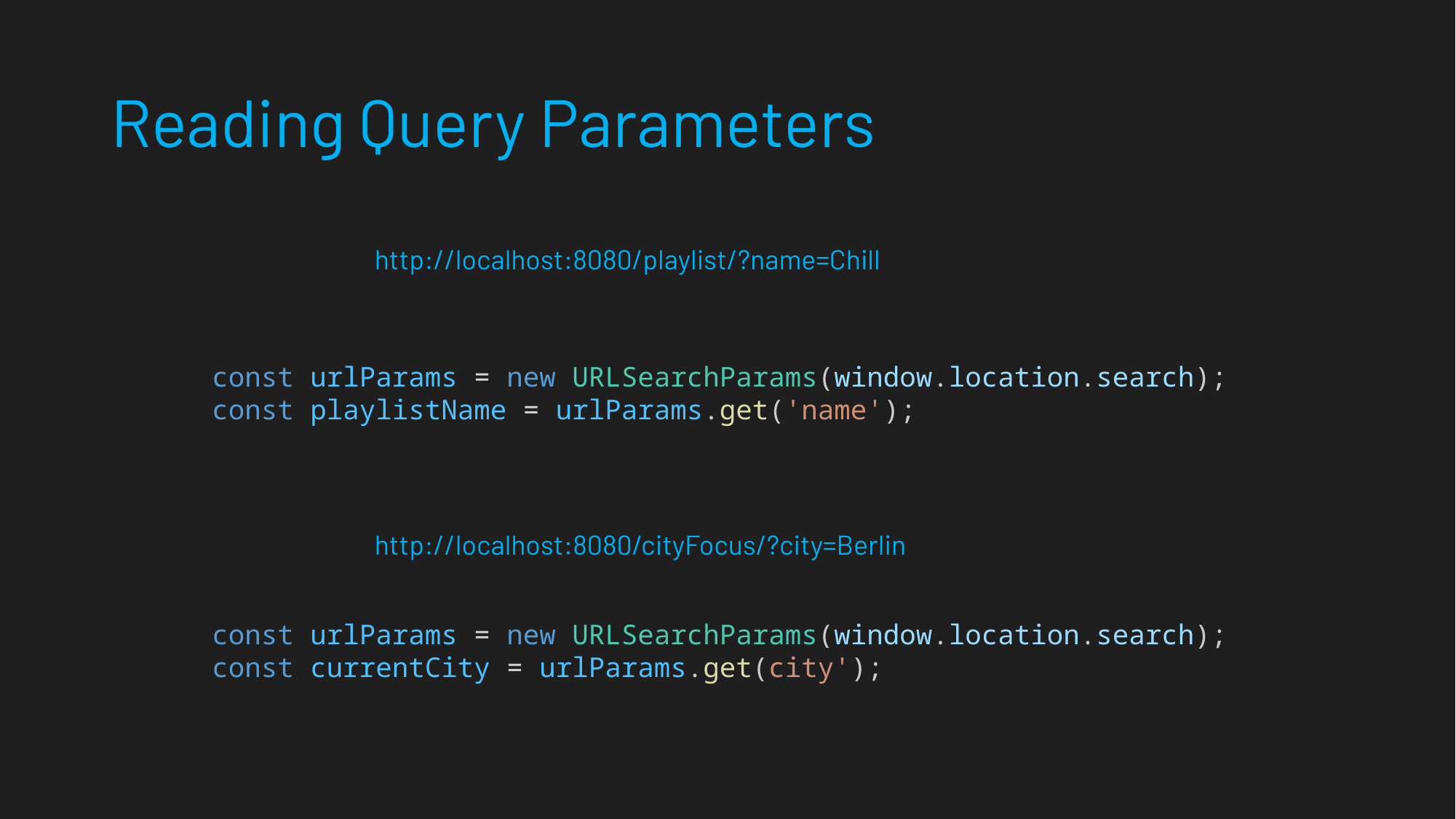

# Reading Query Parameters
http://localhost:8080/playlist/?name=Chill
const urlParams = new URLSearchParams(window.location.search);
const playlistName = urlParams.get('name');
http://localhost:8080/cityFocus/?city=Berlin
const urlParams = new URLSearchParams(window.location.search);
const currentCity = urlParams.get(city');